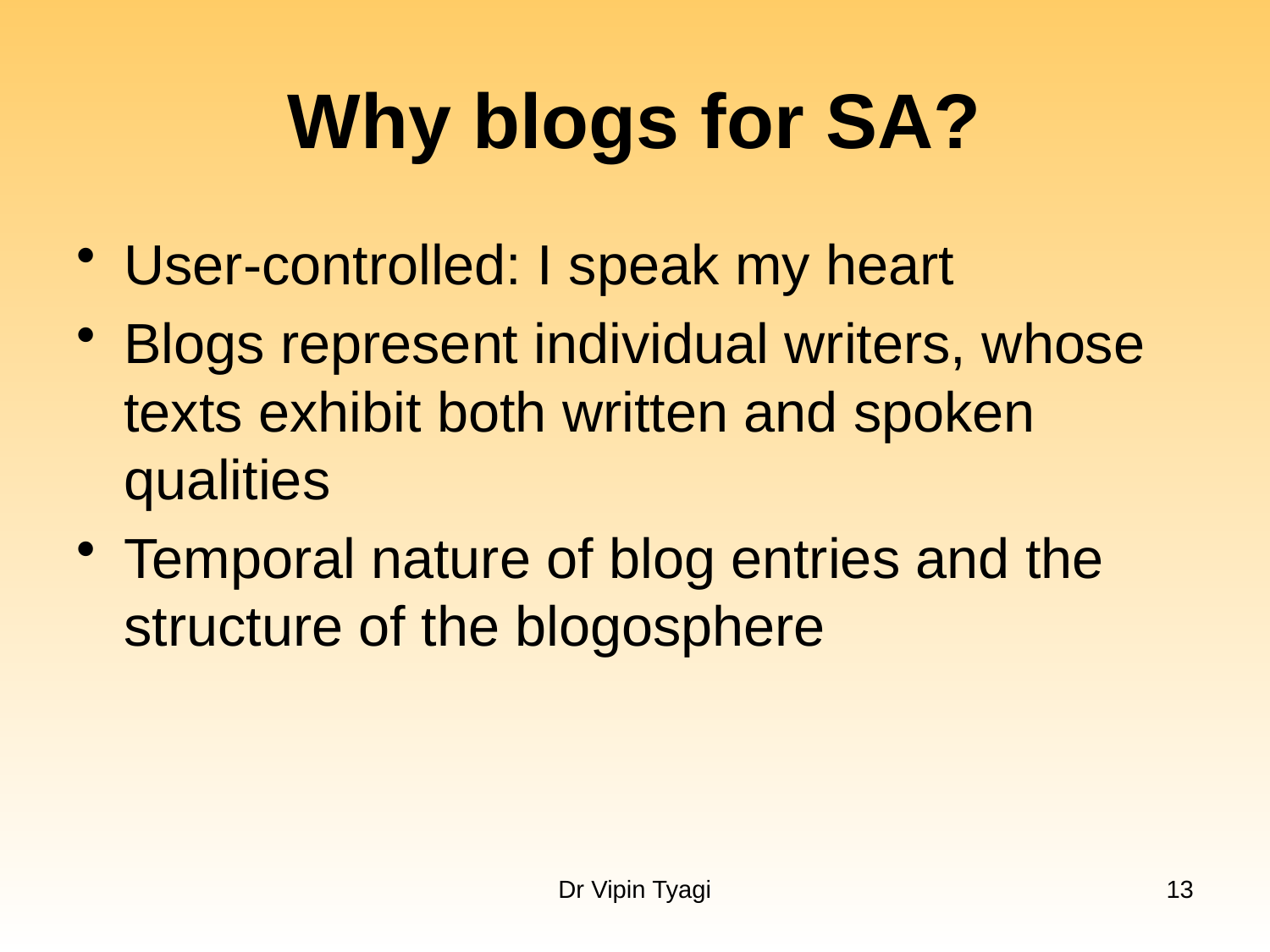

# Why blogs for SA?
User-controlled: I speak my heart
Blogs represent individual writers, whose texts exhibit both written and spoken qualities
Temporal nature of blog entries and the structure of the blogosphere
Dr Vipin Tyagi
13